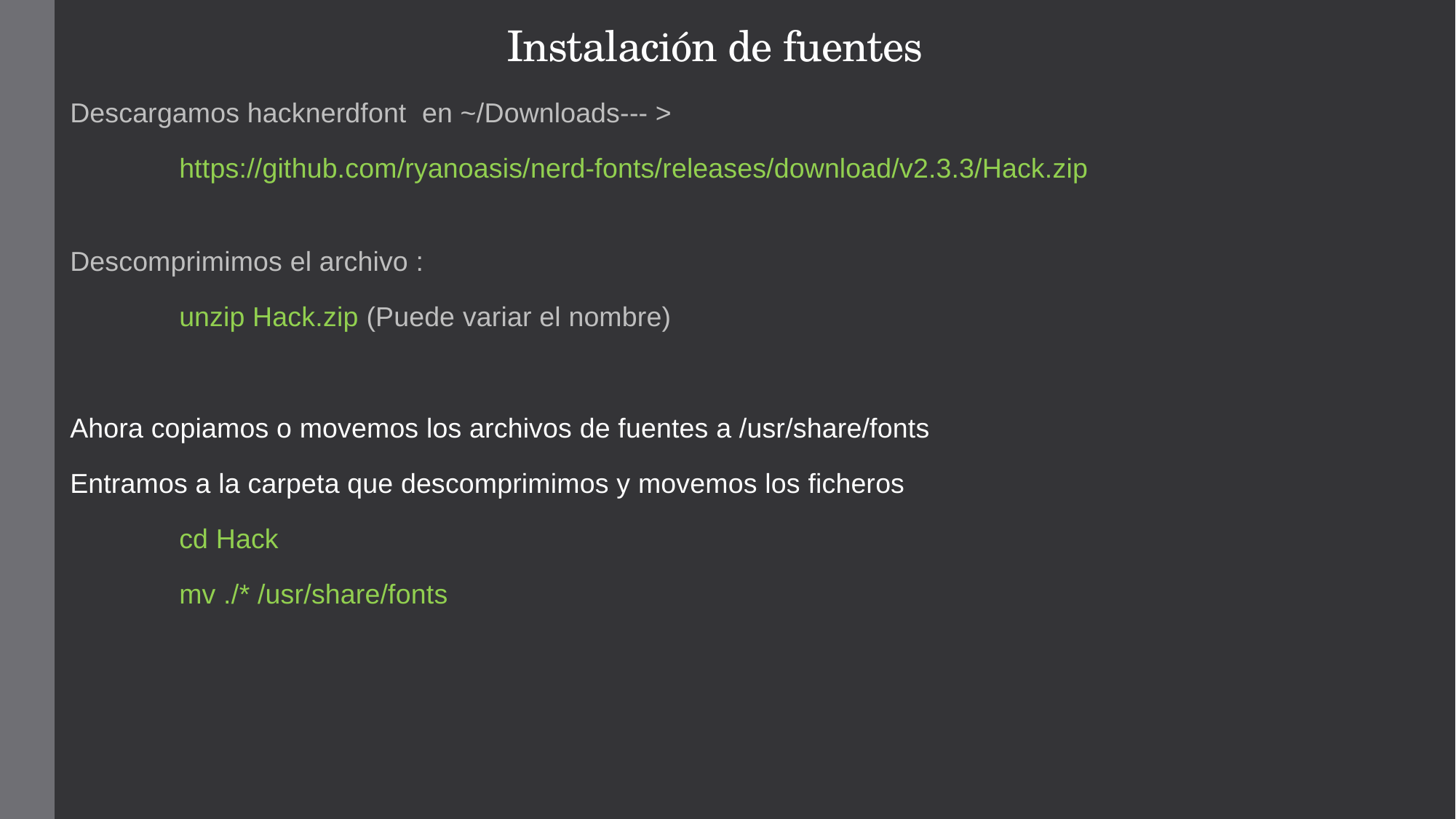

# Instalación de fuentes
Descargamos hacknerdfont  en ~/Downloads--- >
	https://github.com/ryanoasis/nerd-fonts/releases/download/v2.3.3/Hack.zip
Descomprimimos el archivo :
	unzip Hack.zip (Puede variar el nombre)

Ahora copiamos o movemos los archivos de fuentes a /usr/share/fonts
Entramos a la carpeta que descomprimimos y movemos los ficheros
	cd Hack
	mv ./* /usr/share/fonts